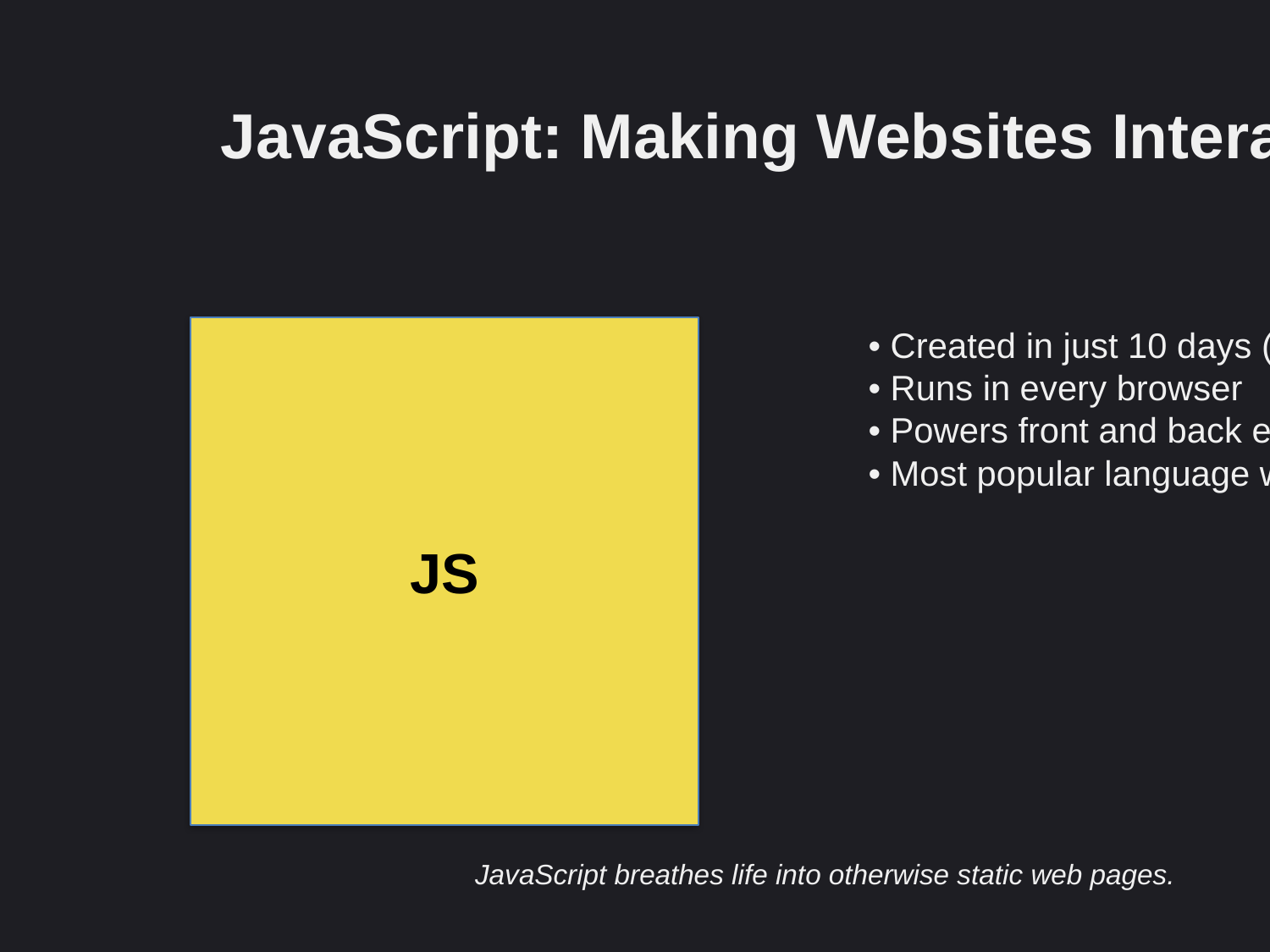

JavaScript: Making Websites Interactive
JS
• Created in just 10 days (1995)
• Runs in every browser
• Powers front and back end
• Most popular language worldwide
JavaScript breathes life into otherwise static web pages.